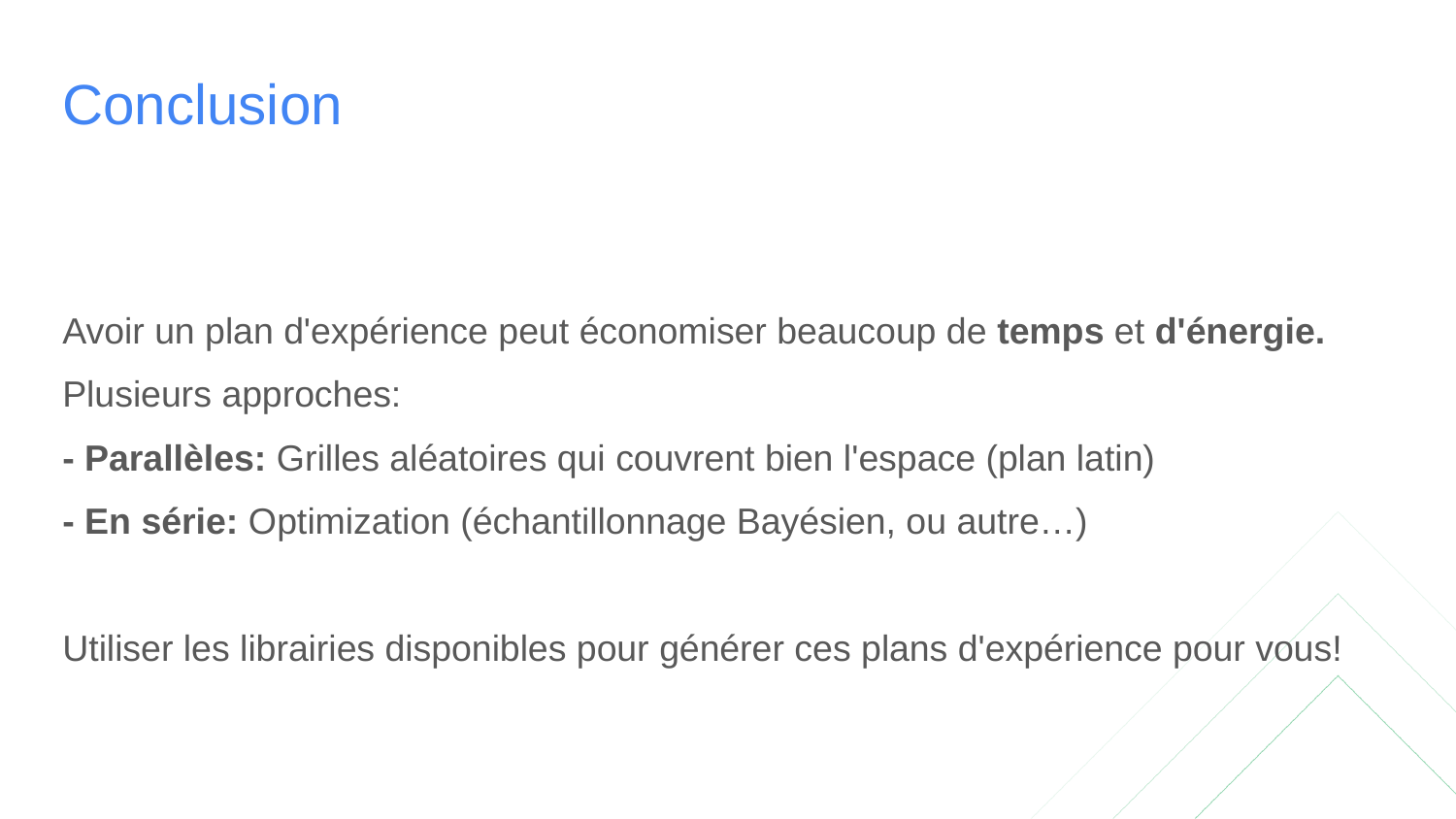

# Conclusion
Avoir un plan d'expérience peut économiser beaucoup de temps et d'énergie.
Plusieurs approches:
- Parallèles: Grilles aléatoires qui couvrent bien l'espace (plan latin)
- En série: Optimization (échantillonnage Bayésien, ou autre…)

Utiliser les librairies disponibles pour générer ces plans d'expérience pour vous!